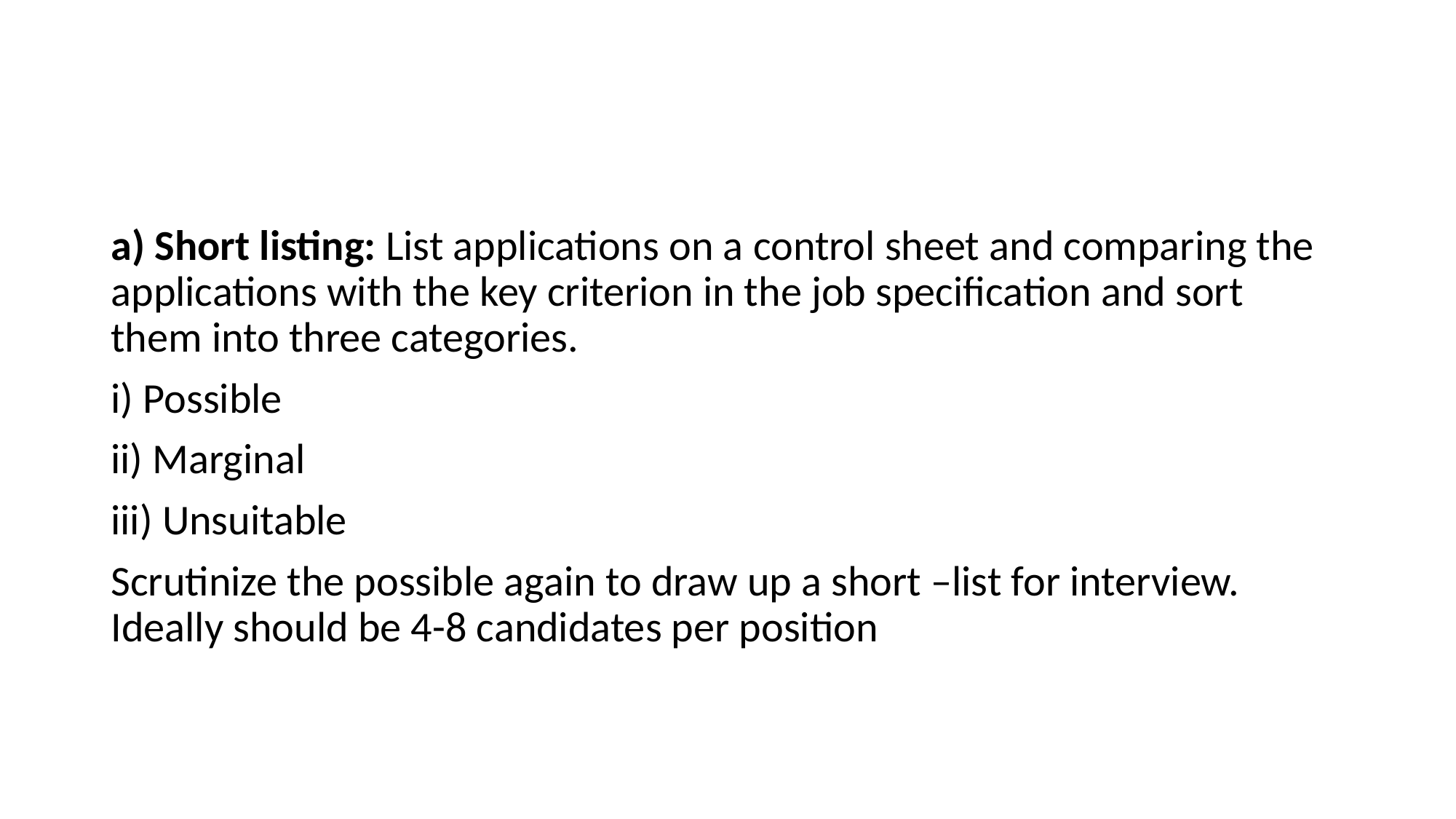

#
a) Short listing: List applications on a control sheet and comparing the applications with the key criterion in the job specification and sort them into three categories.
i) Possible
ii) Marginal
iii) Unsuitable
Scrutinize the possible again to draw up a short –list for interview. Ideally should be 4-8 candidates per position